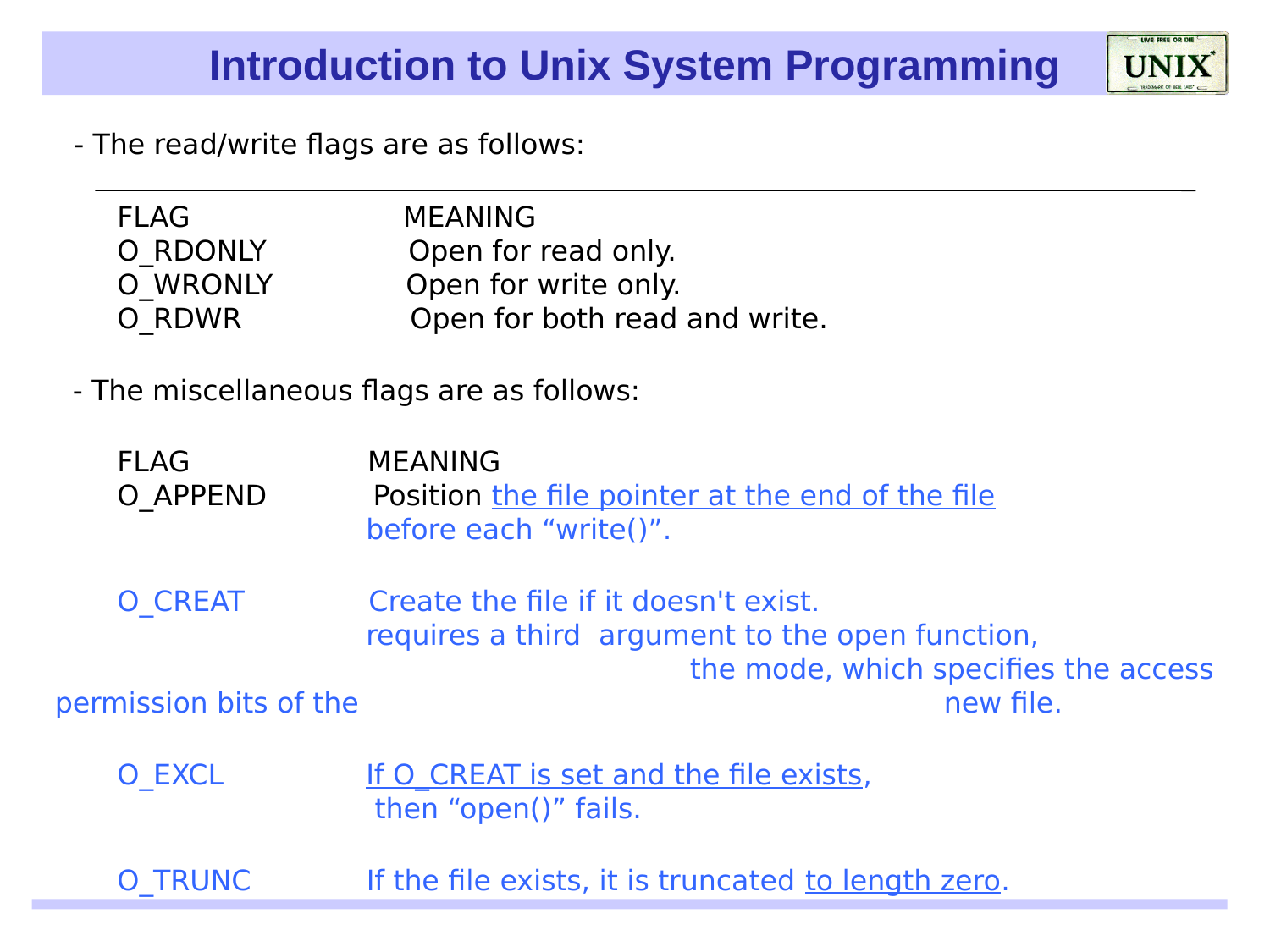

- The read/write flags are as follows:

       FLAG                        MEANING
       O_RDONLY                Open for read only.
       O_WRONLY               Open for write only.
       O_RDWR                   Open for both read and write.

  - The miscellaneous flags are as follows:

       FLAG                    MEANING
       O_APPEND            Position the file pointer at the end of the file
                                   before each “write()”.

       O_CREAT              Create the file if it doesn't exist.
                                   requires a third  argument to the open function,
					the mode, which specifies the access permission bits of the 					new file.

       O_EXCL                If O_CREAT is set and the file exists,
                                    then “open()” fails.

       O_TRUNC             If the file exists, it is truncated to length zero.